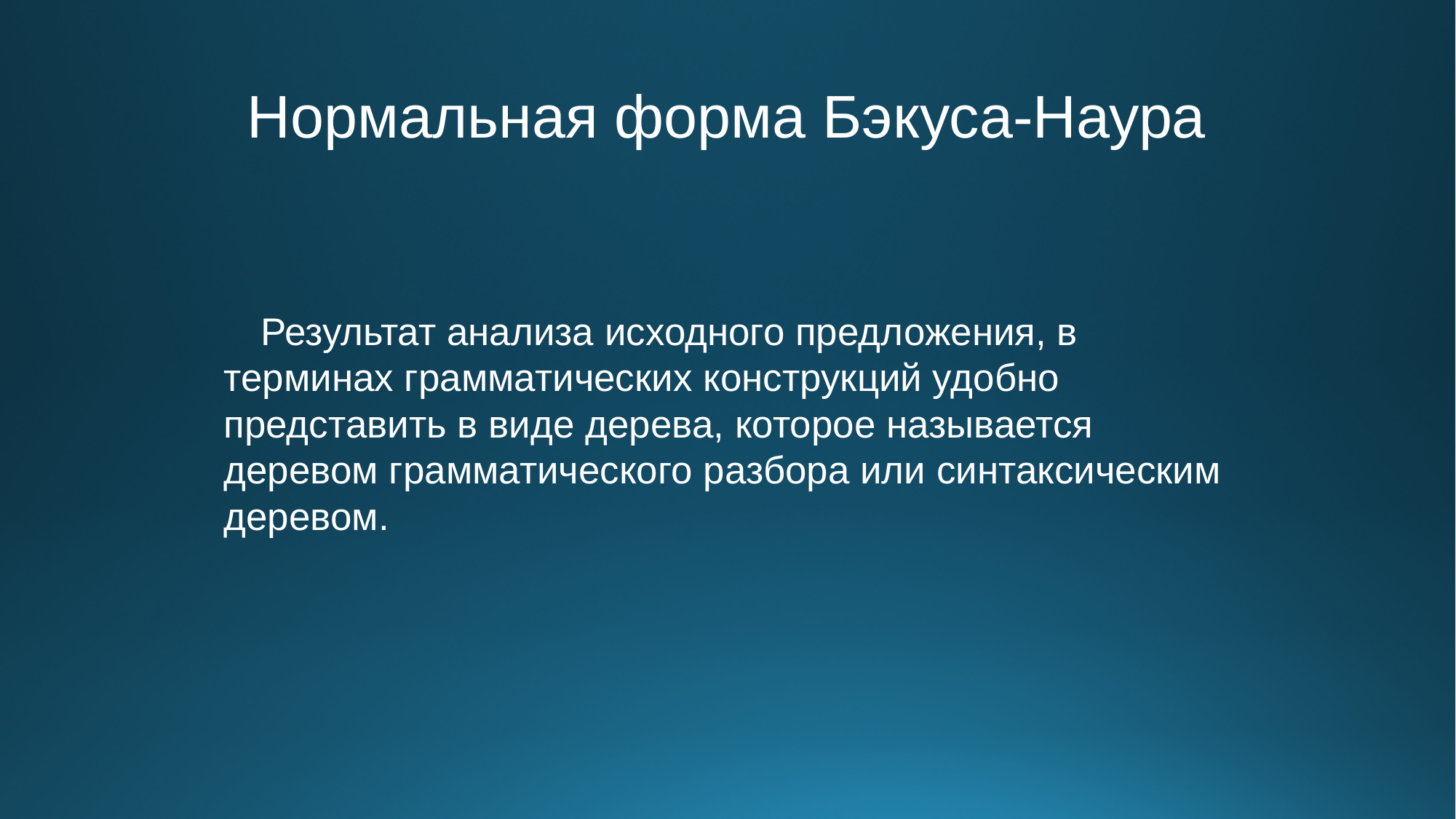

# Нормальная форма Бэкуса-Наура
Результат анализа исходного предложения, в терминах грамматических конструкций удобно представить в виде дерева, которое называется деревом грамматического разбора или синтаксическим деревом.